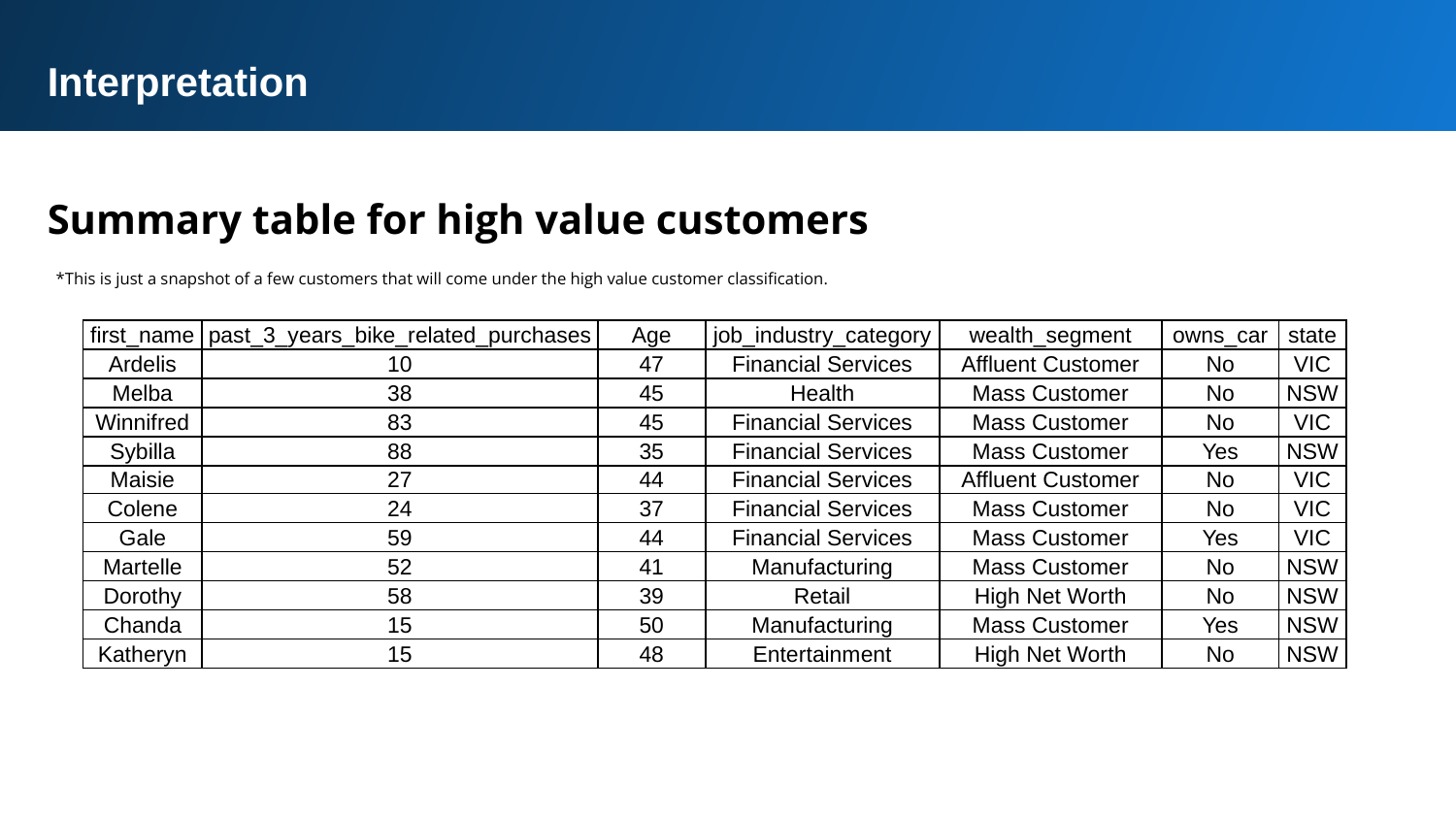

Interpretation
Summary table for high value customers
*This is just a snapshot of a few customers that will come under the high value customer classification.
| first\_name | past\_3\_years\_bike\_related\_purchases | Age | job\_industry\_category | wealth\_segment | owns\_car | state |
| --- | --- | --- | --- | --- | --- | --- |
| Ardelis | 10 | 47 | Financial Services | Affluent Customer | No | VIC |
| Melba | 38 | 45 | Health | Mass Customer | No | NSW |
| Winnifred | 83 | 45 | Financial Services | Mass Customer | No | VIC |
| Sybilla | 88 | 35 | Financial Services | Mass Customer | Yes | NSW |
| Maisie | 27 | 44 | Financial Services | Affluent Customer | No | VIC |
| Colene | 24 | 37 | Financial Services | Mass Customer | No | VIC |
| Gale | 59 | 44 | Financial Services | Mass Customer | Yes | VIC |
| Martelle | 52 | 41 | Manufacturing | Mass Customer | No | NSW |
| Dorothy | 58 | 39 | Retail | High Net Worth | No | NSW |
| Chanda | 15 | 50 | Manufacturing | Mass Customer | Yes | NSW |
| Katheryn | 15 | 48 | Entertainment | High Net Worth | No | NSW |